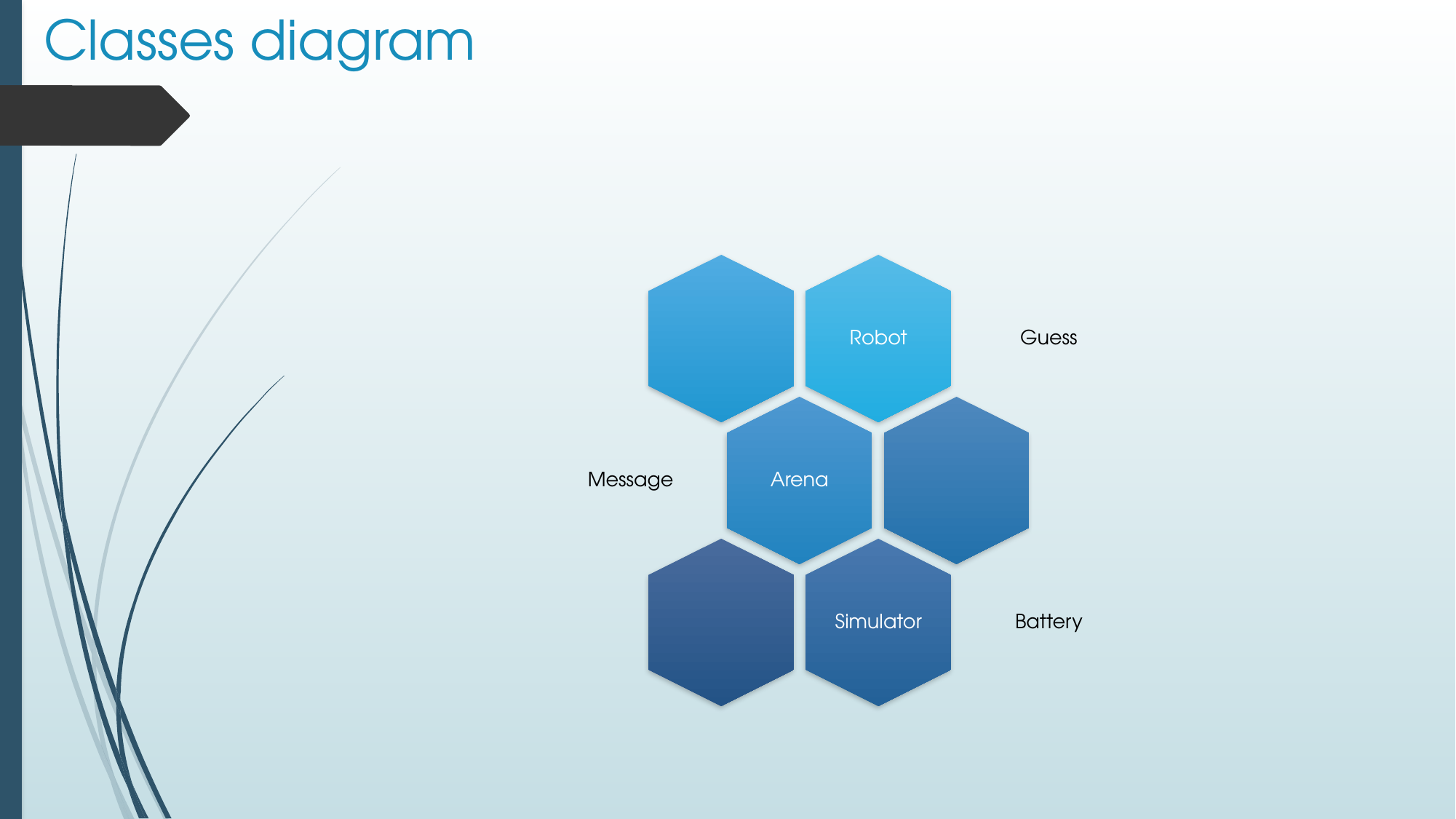

# Classes diagram
Robot
Guess

Arena
Message

Simulator
Battery